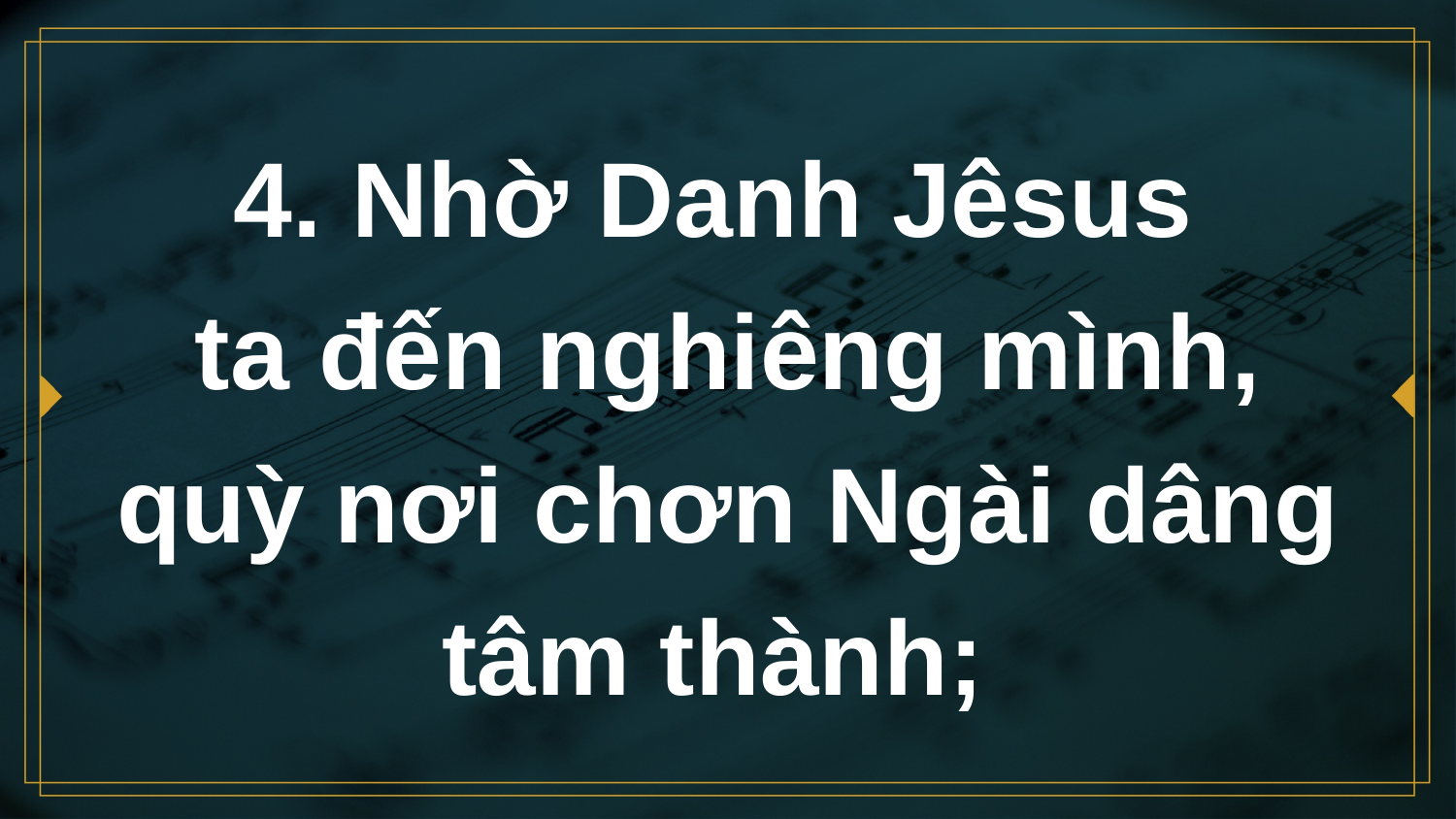

# 4. Nhờ Danh Jêsus ta đến nghiêng mình, quỳ nơi chơn Ngài dâng tâm thành;